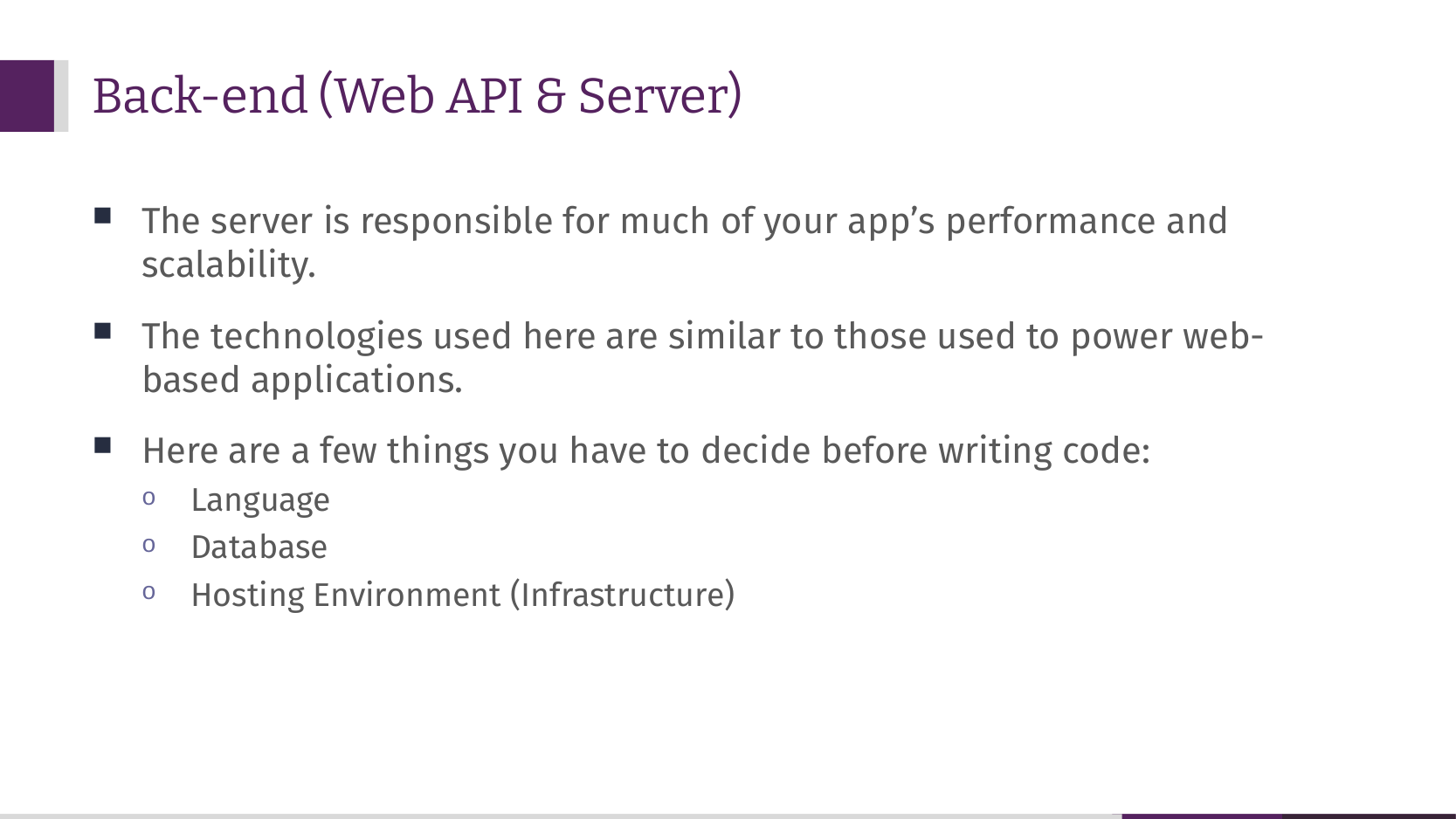

# Back-end (Web API & Server)
The server is responsible for much of your app’s performance and scalability.
The technologies used here are similar to those used to power web-based applications.
Here are a few things you have to decide before writing code:
Language
Database
Hosting Environment (Infrastructure)